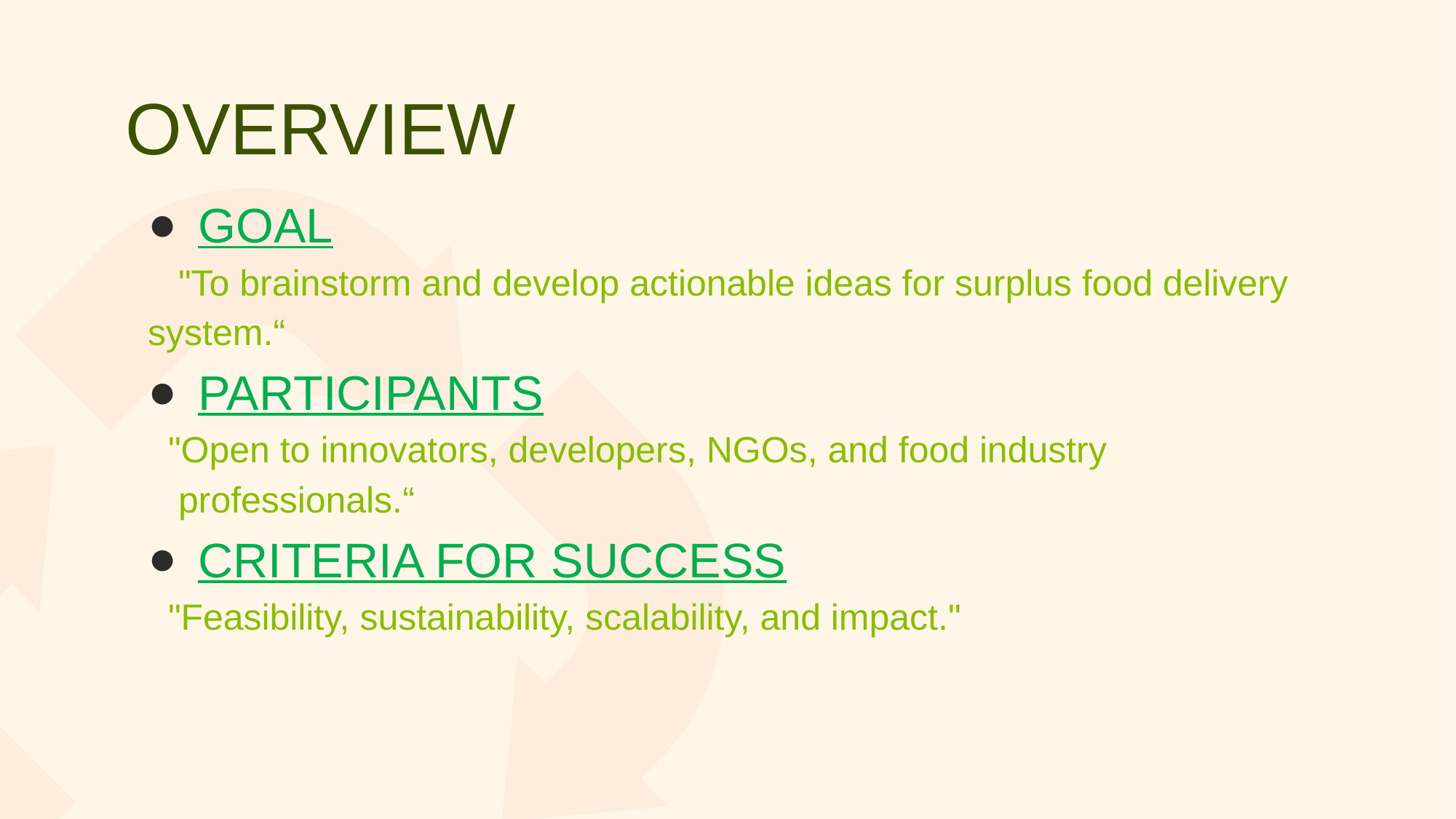

# OVERVIEW
GOAL
   "To brainstorm and develop actionable ideas for surplus food delivery     system.“
PARTICIPANTS
  "Open to innovators, developers, NGOs, and food industry
   professionals.“
CRITERIA FOR SUCCESS
  "Feasibility, sustainability, scalability, and impact."